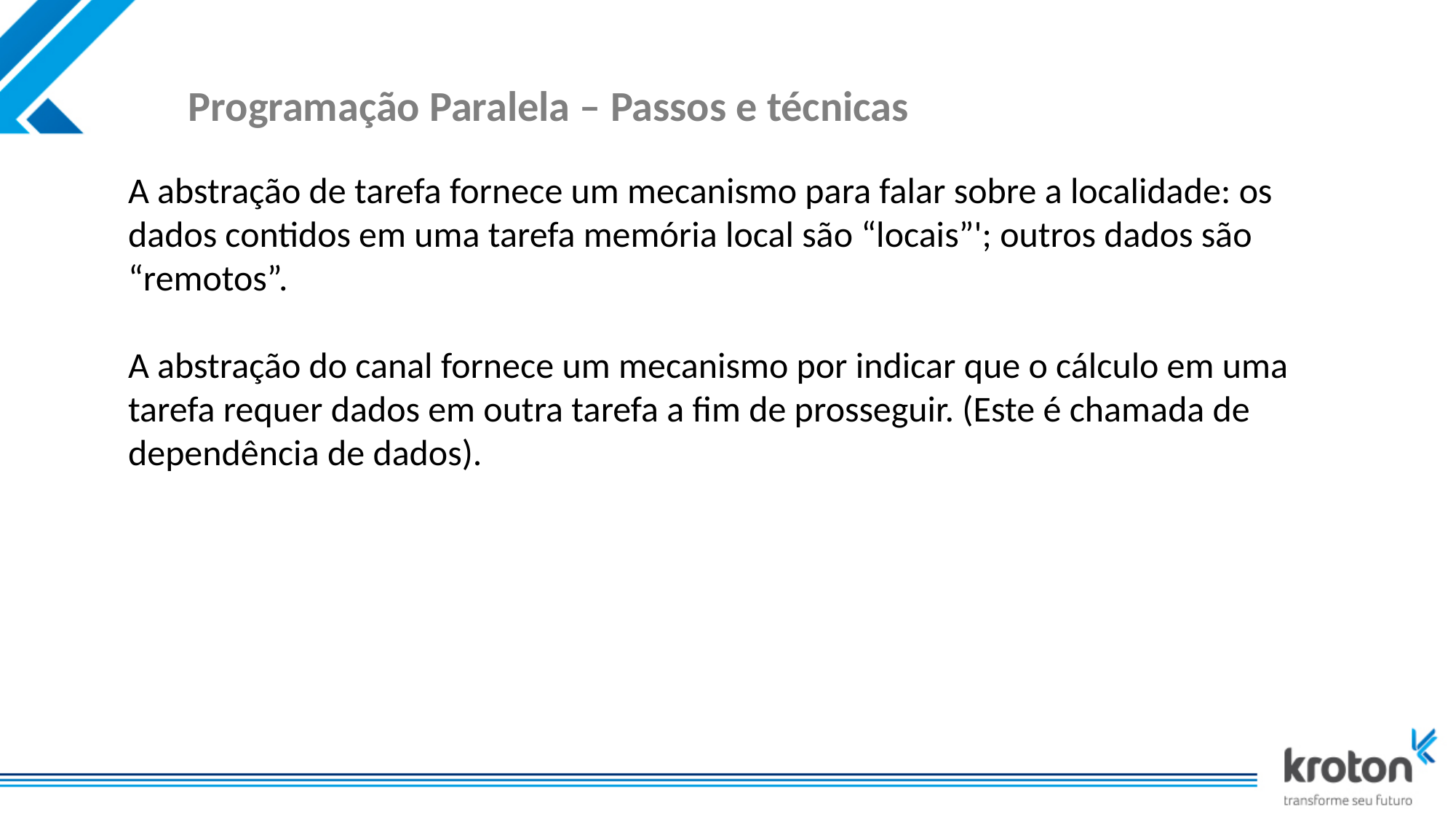

# Programação Paralela – Passos e técnicas
A abstração de tarefa fornece um mecanismo para falar sobre a localidade: os dados contidos em uma tarefa memória local são “locais”'; outros dados são “remotos”.

A abstração do canal fornece um mecanismo por indicar que o cálculo em uma tarefa requer dados em outra tarefa a fim de prosseguir. (Este é chamada de dependência de dados).